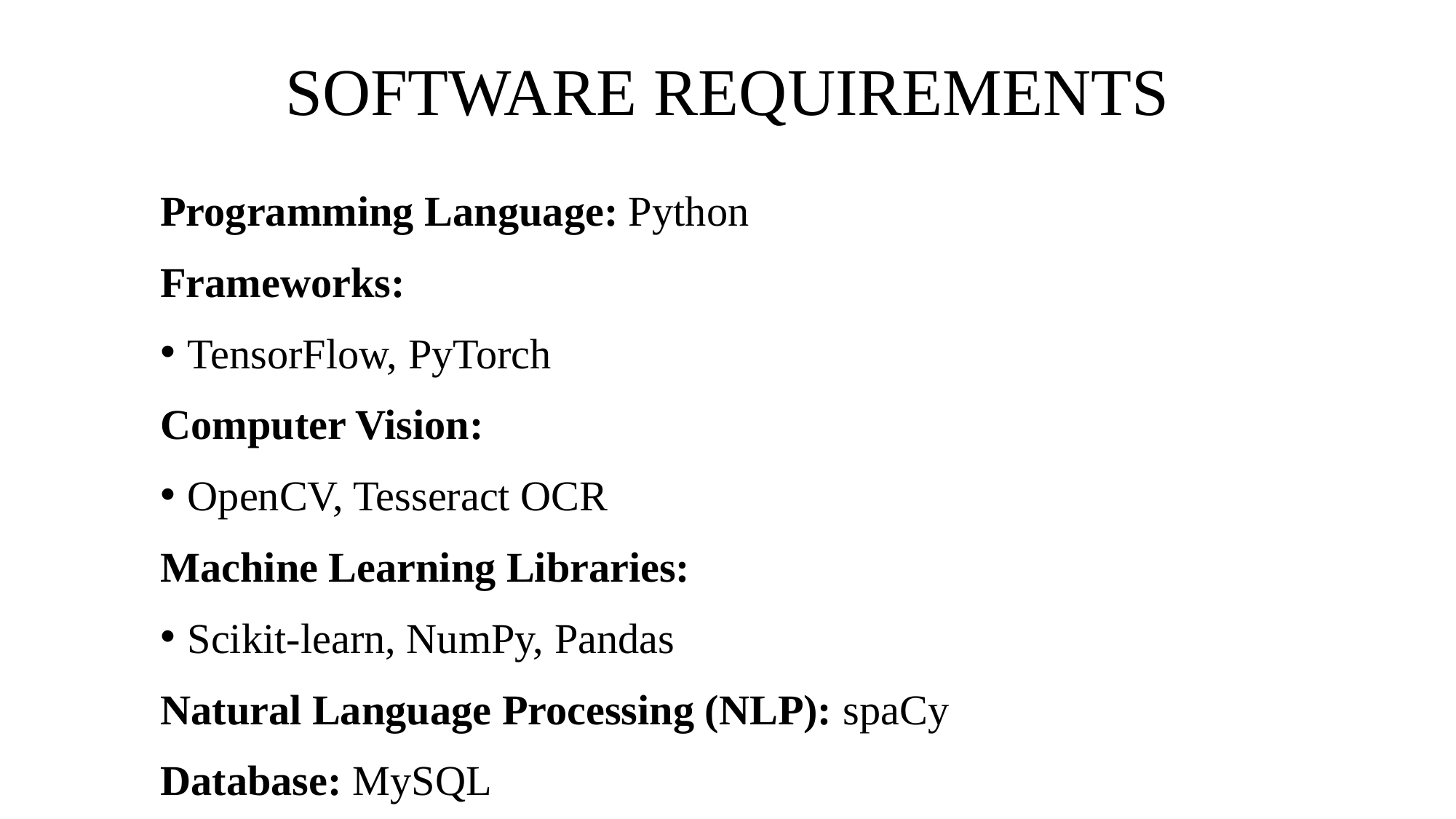

# SOFTWARE REQUIREMENTS
Programming Language: Python
Frameworks:
TensorFlow, PyTorch
Computer Vision:
OpenCV, Tesseract OCR
Machine Learning Libraries:
Scikit-learn, NumPy, Pandas
Natural Language Processing (NLP): spaCy
Database: MySQL